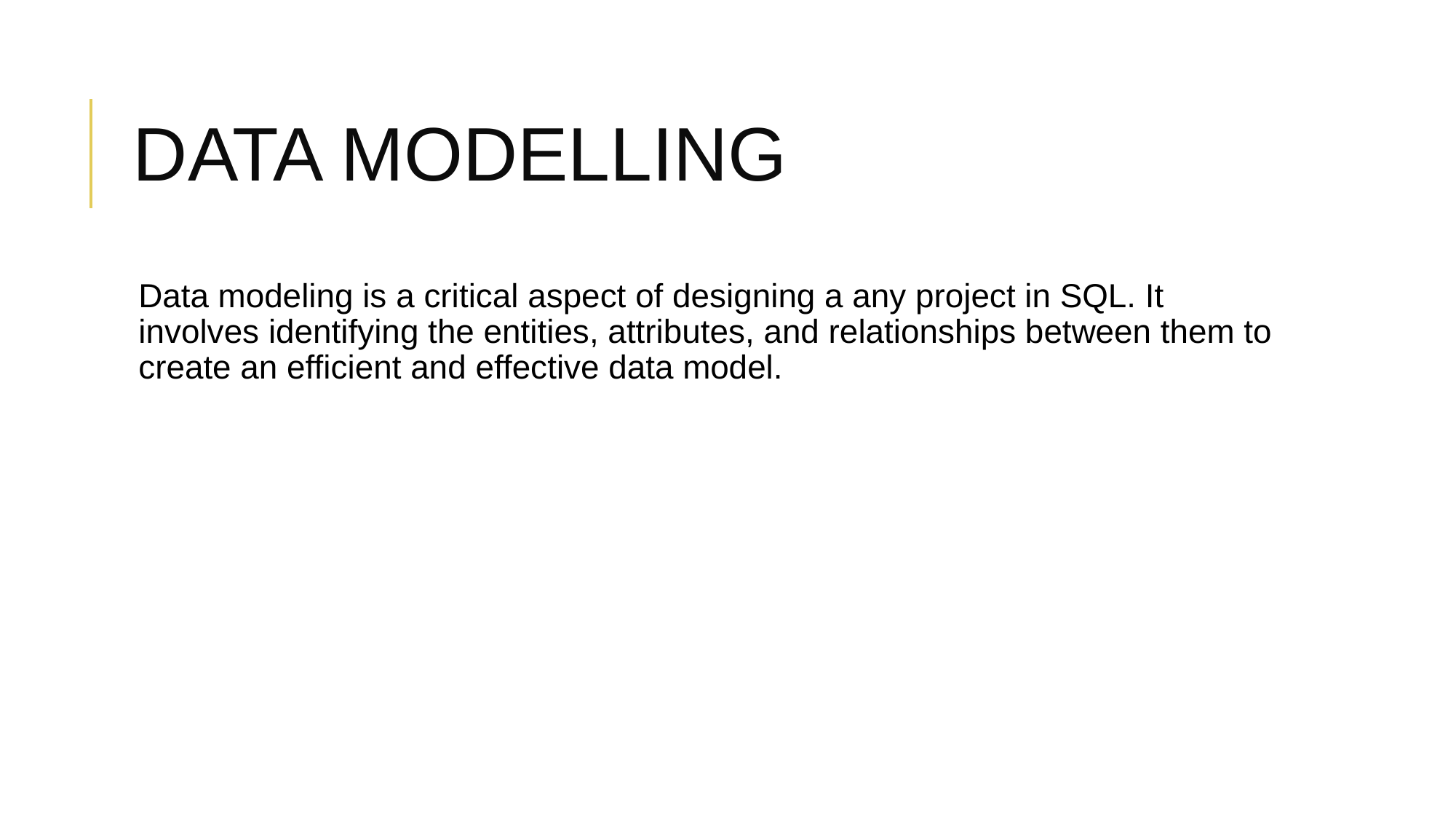

# DATA MODELLING
Data modeling is a critical aspect of designing a any project in SQL. It involves identifying the entities, attributes, and relationships between them to create an efficient and effective data model.